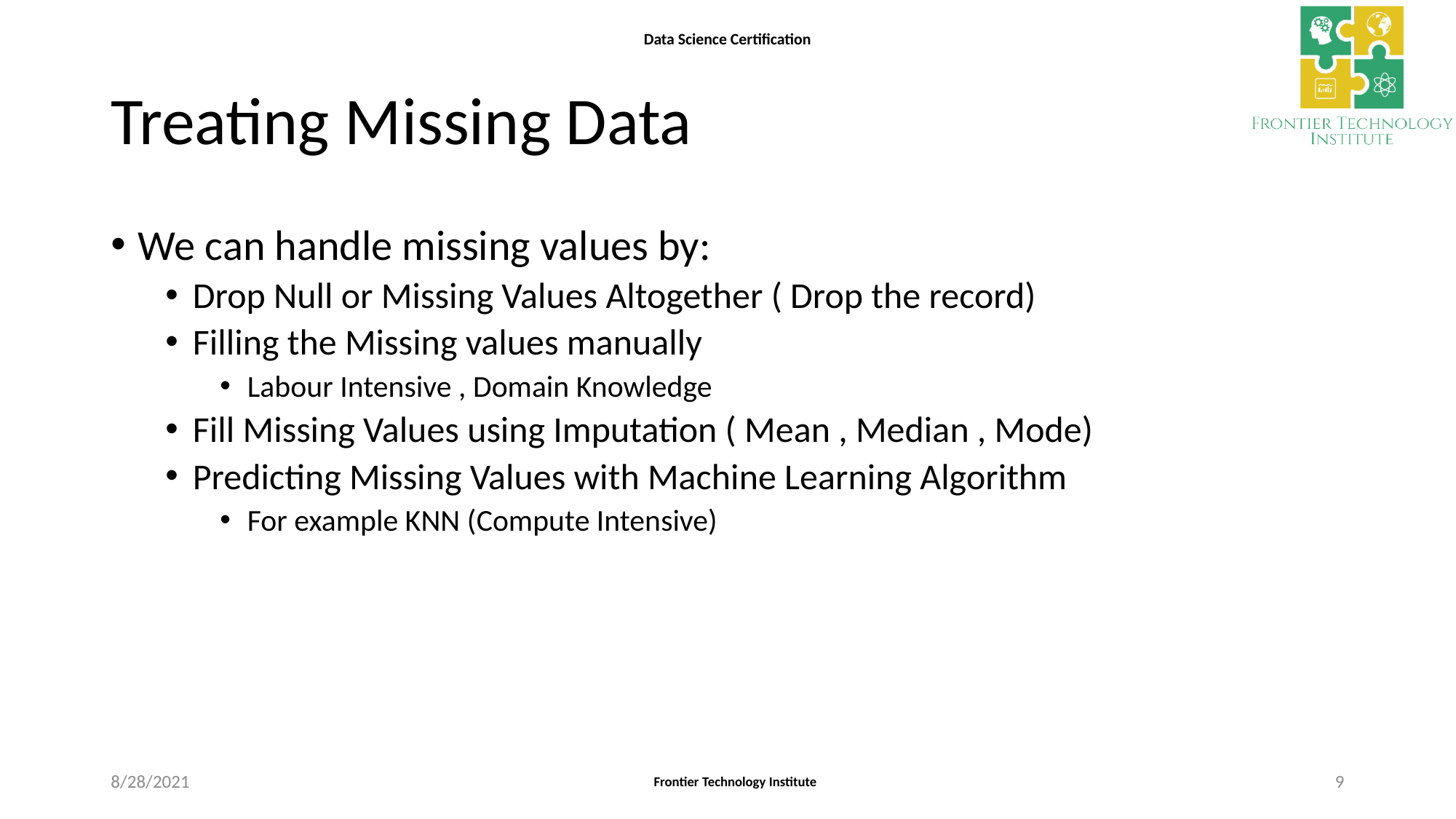

# Treating Missing Data
We can handle missing values by:
Drop Null or Missing Values Altogether ( Drop the record)
Filling the Missing values manually
Labour Intensive , Domain Knowledge
Fill Missing Values using Imputation ( Mean , Median , Mode)
Predicting Missing Values with Machine Learning Algorithm
For example KNN (Compute Intensive)
8/28/2021
9